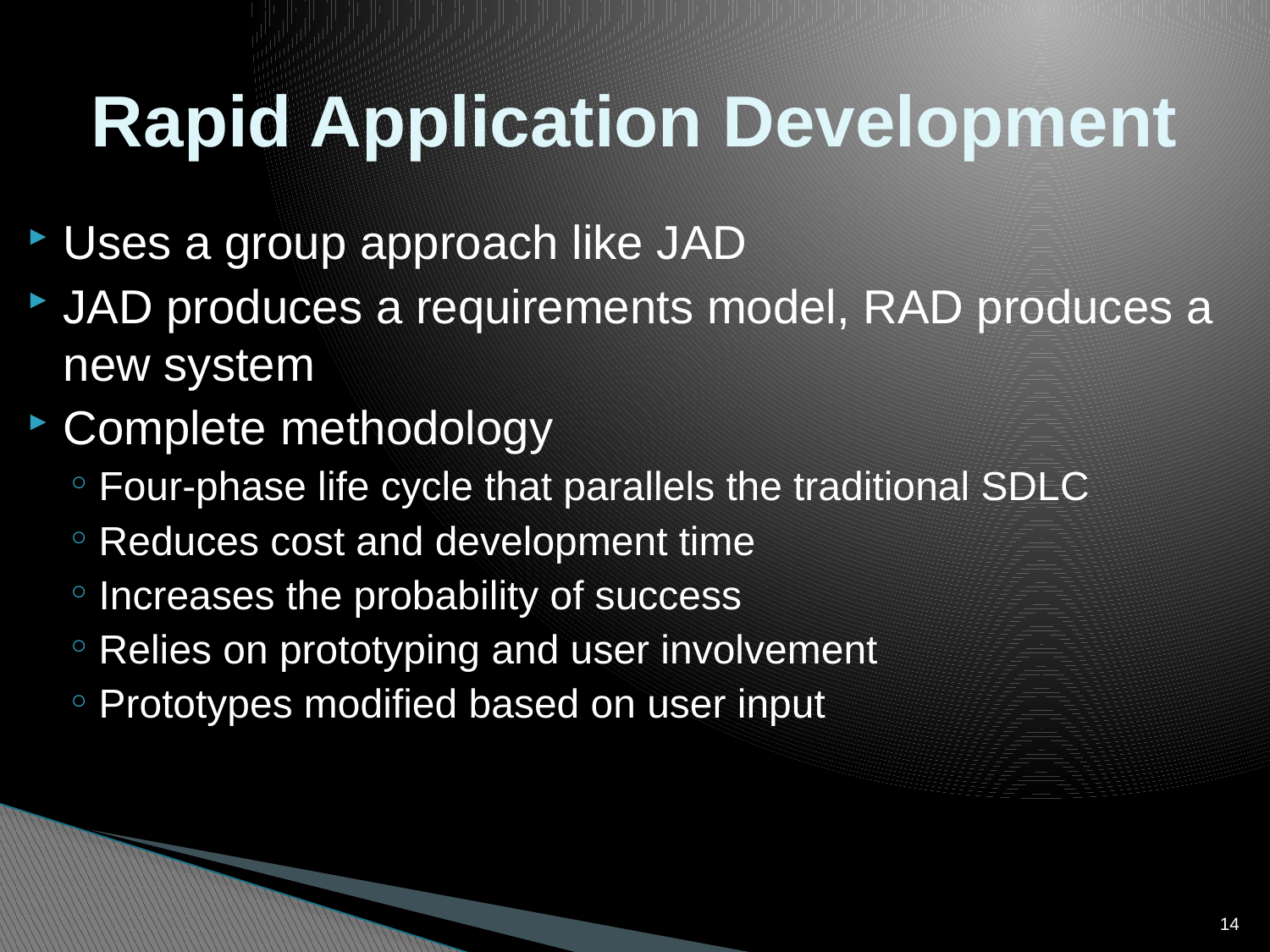

# Rapid Application Development
Uses a group approach like JAD
JAD produces a requirements model, RAD produces a new system
Complete methodology
Four-phase life cycle that parallels the traditional SDLC
Reduces cost and development time
Increases the probability of success
Relies on prototyping and user involvement
Prototypes modified based on user input

14